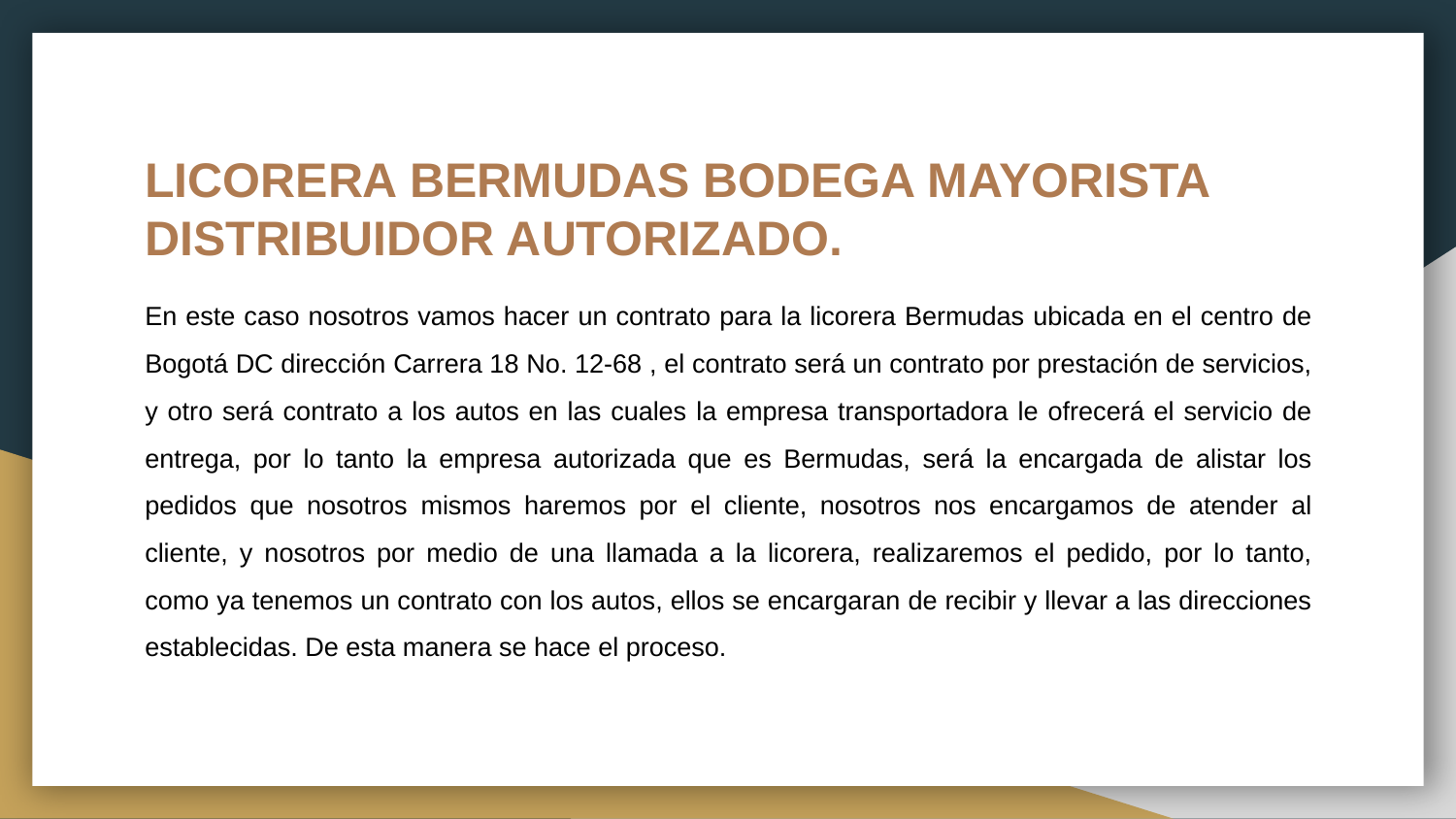

# LICORERA BERMUDAS BODEGA MAYORISTA  DISTRIBUIDOR AUTORIZADO.
En este caso nosotros vamos hacer un contrato para la licorera Bermudas ubicada en el centro de Bogotá DC dirección Carrera 18 No. 12-68 , el contrato será un contrato por prestación de servicios, y otro será contrato a los autos en las cuales la empresa transportadora le ofrecerá el servicio de entrega, por lo tanto la empresa autorizada que es Bermudas, será la encargada de alistar los pedidos que nosotros mismos haremos por el cliente, nosotros nos encargamos de atender al cliente, y nosotros por medio de una llamada a la licorera, realizaremos el pedido, por lo tanto, como ya tenemos un contrato con los autos, ellos se encargaran de recibir y llevar a las direcciones establecidas. De esta manera se hace el proceso.